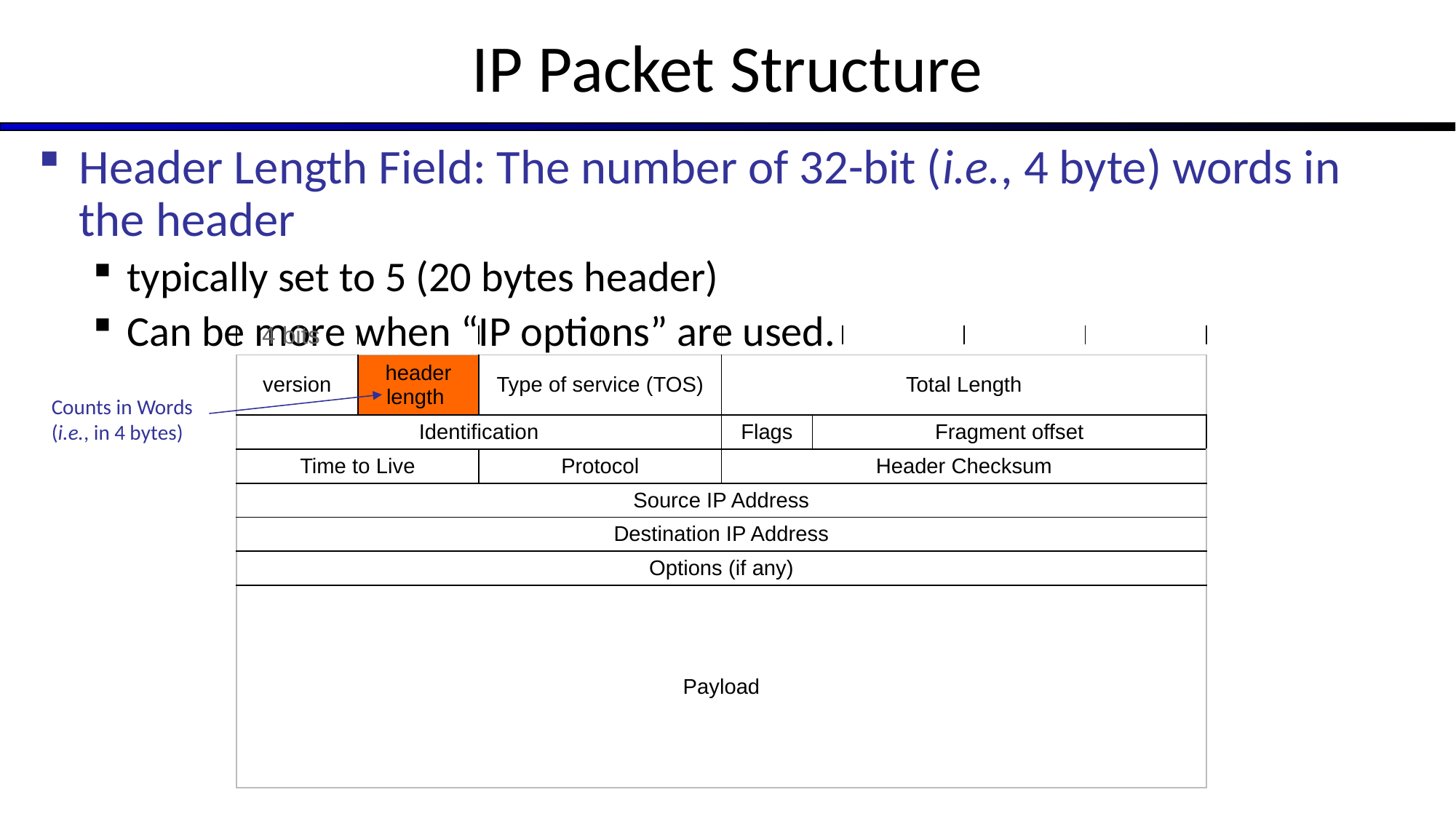

# IP Packet Structure
Header Length Field: The number of 32-bit (i.e., 4 byte) words in the header
typically set to 5 (20 bytes header)
Can be more when “IP options” are used.
4 bits
|  |  |  |  |  |  |  |  |
| --- | --- | --- | --- | --- | --- | --- | --- |
| version | header length | Type of service (TOS) | Total Length |  |
| --- | --- | --- | --- | --- |
| Identification |  |  | Flags | Fragment offset |
| Time to Live |  | Protocol | Header Checksum |  |
| Source IP Address |  |  |  |  |
| Destination IP Address |  |  |  |  |
| Options (if any) |  |  |  |  |
| Payload |  |  |  |  |
Counts in Words (i.e., in 4 bytes)